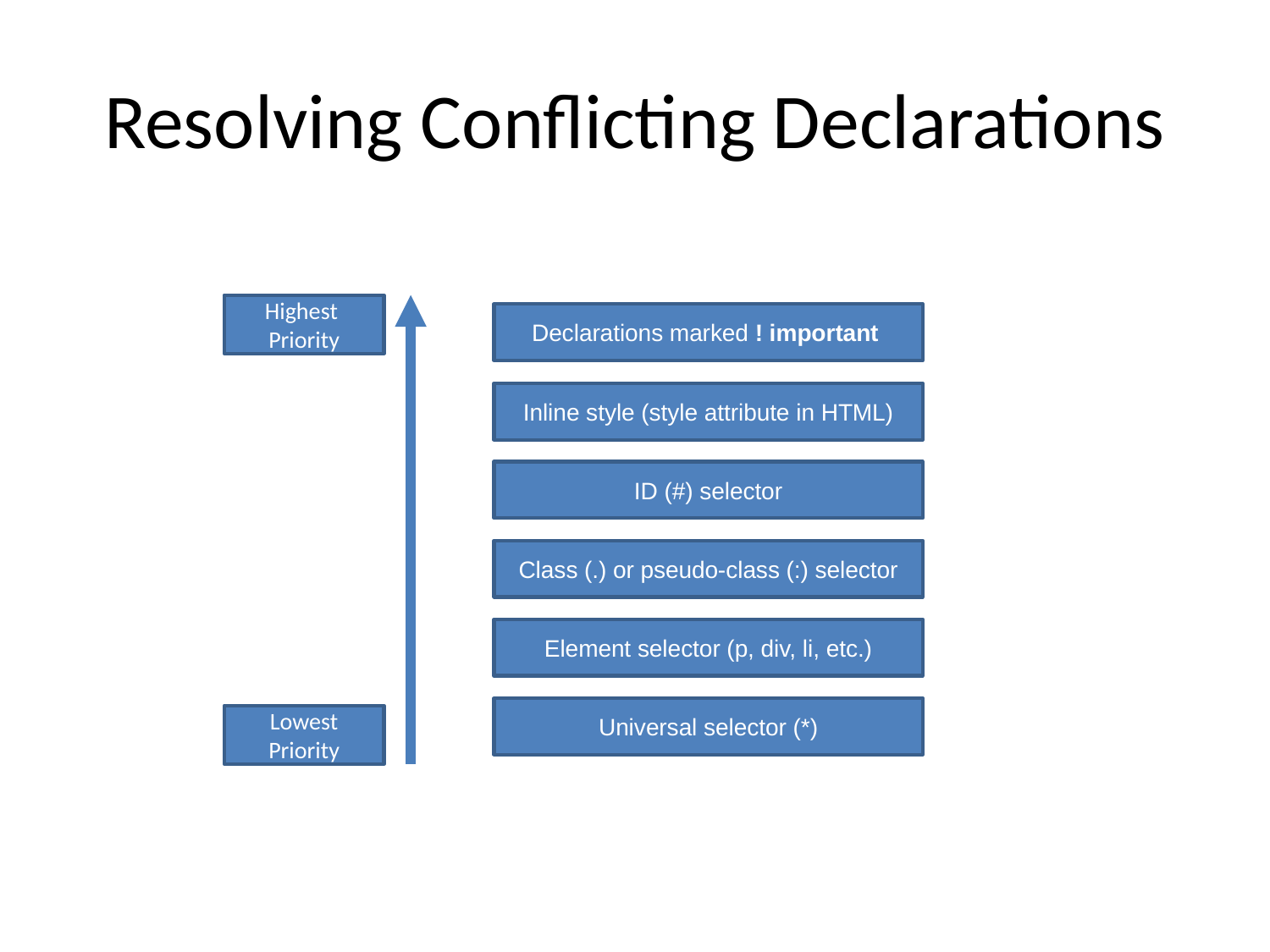

# Resolving Conflicting Declarations
Highest
Priority
Declarations marked ! important
Inline style (style attribute in HTML)
ID (#) selector
Class (.) or pseudo-class (:) selector
Element selector (p, div, li, etc.)
Universal selector (*)
Lowest
Priority